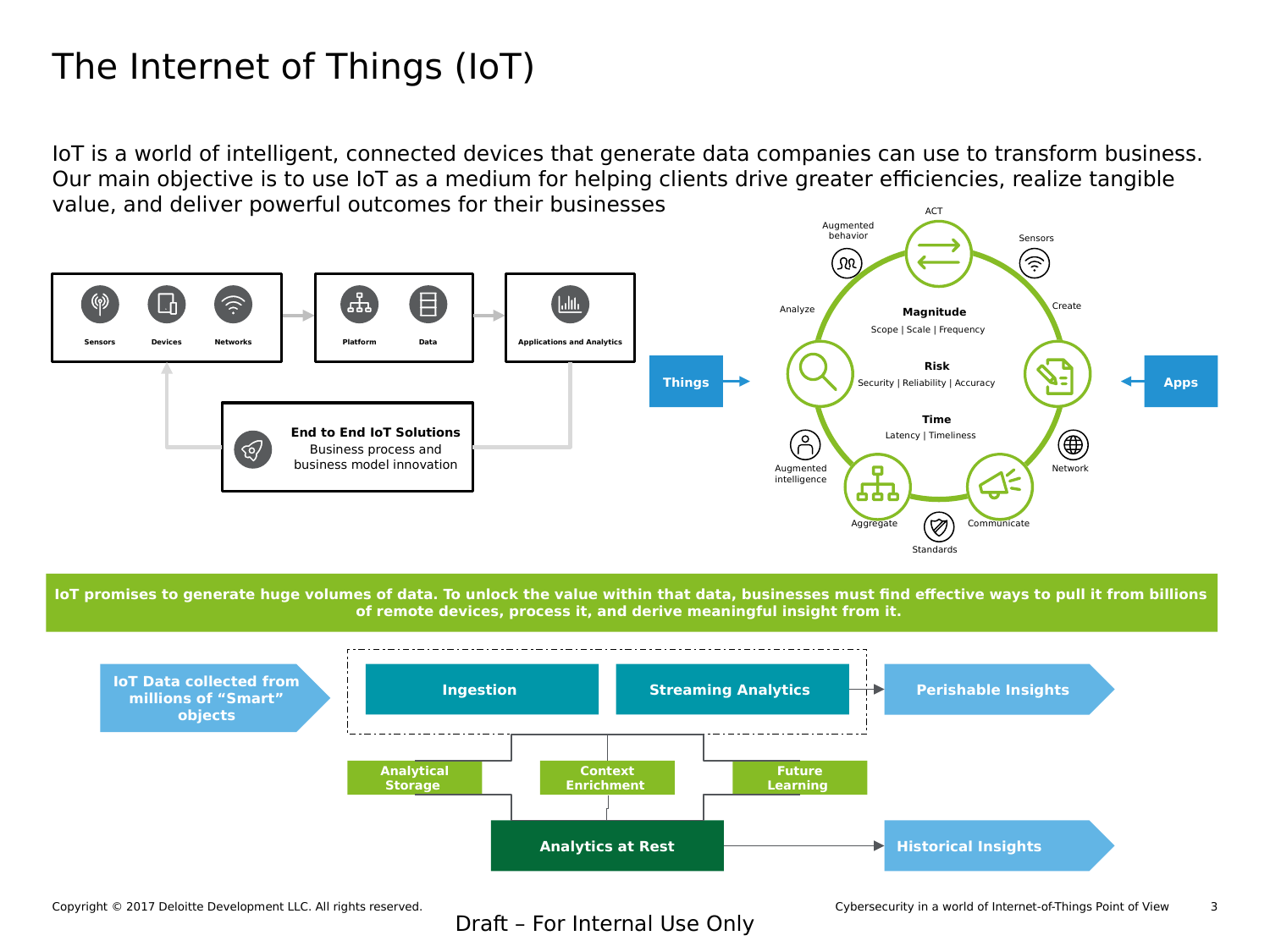

# The Internet of Things (IoT)
IoT is a world of intelligent, connected devices that generate data companies can use to transform business. Our main objective is to use IoT as a medium for helping clients drive greater efficiencies, realize tangible value, and deliver powerful outcomes for their businesses
ACT

Augmented
behavior
Sensors

Create
Analyze
Magnitude
Scope | Scale | Frequency
Risk
Security | Reliability | Accuracy
Time
Latency | Timeliness

Things
Apps

Augmented
intelligence
Network

Aggregate
Communicate
Standards

Sensors
Devices
Networks

Platform

Data

Applications and Analytics

End to End IoT Solutions
Business process and business model innovation

IoT promises to generate huge volumes of data. To unlock the value within that data, businesses must find effective ways to pull it from billions of remote devices, process it, and derive meaningful insight from it.
Text
IoT Data collected from millions of “Smart” objects
Ingestion
Streaming Analytics
Perishable Insights
Analytical Storage
Context Enrichment
Future Learning
Analytics at Rest
Historical Insights
Draft – For Internal Use Only